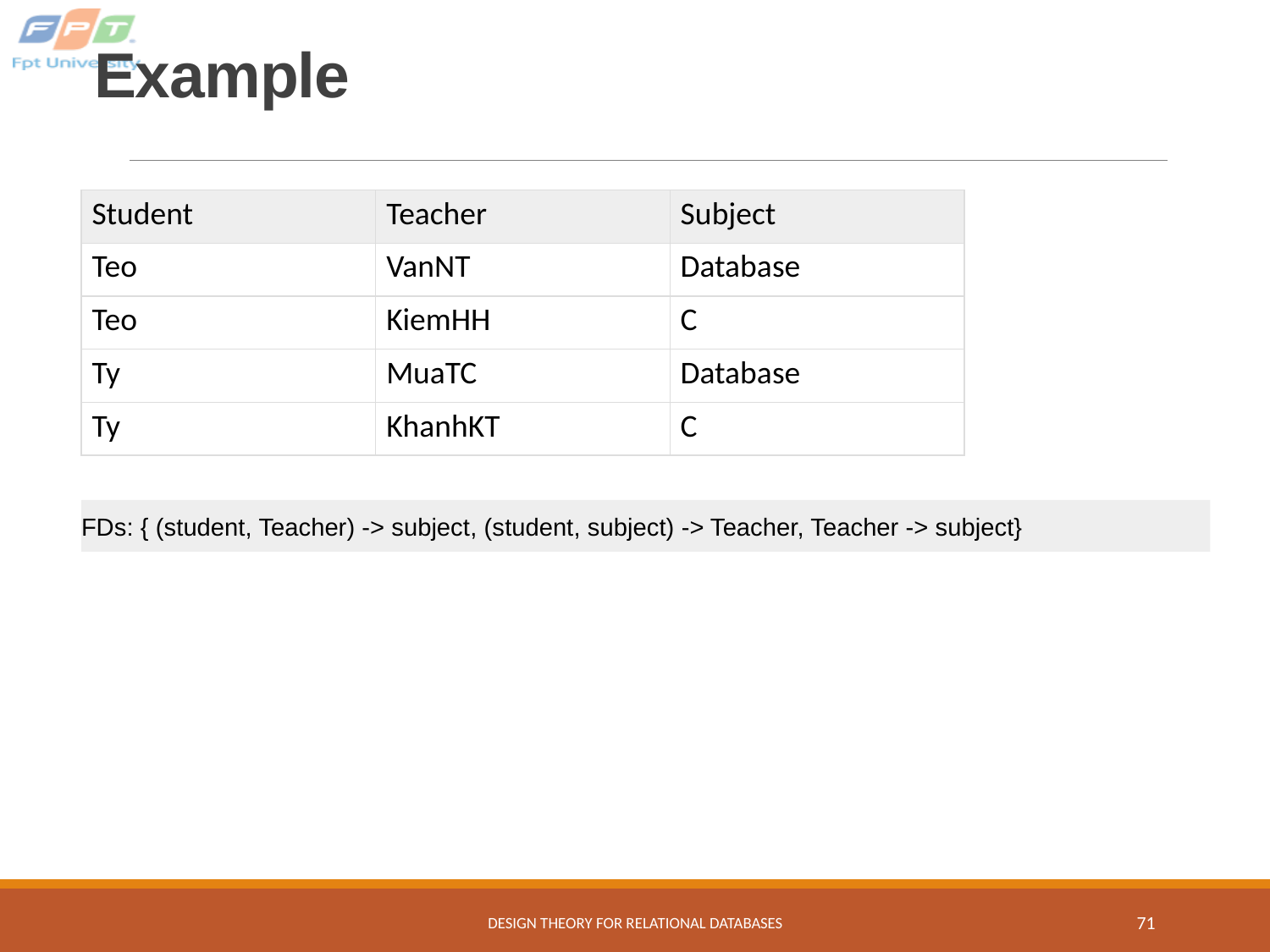

# Example
| Student | Teacher | Subject |
| --- | --- | --- |
| Teo | VanNT | Database |
| Teo | KiemHH | C |
| Ty | MuaTC | Database |
| Ty | KhanhKT | C |
FDs: { (student, Teacher) -> subject, (student, subject) -> Teacher, Teacher -> subject}
Design Theory for Relational Databases
71